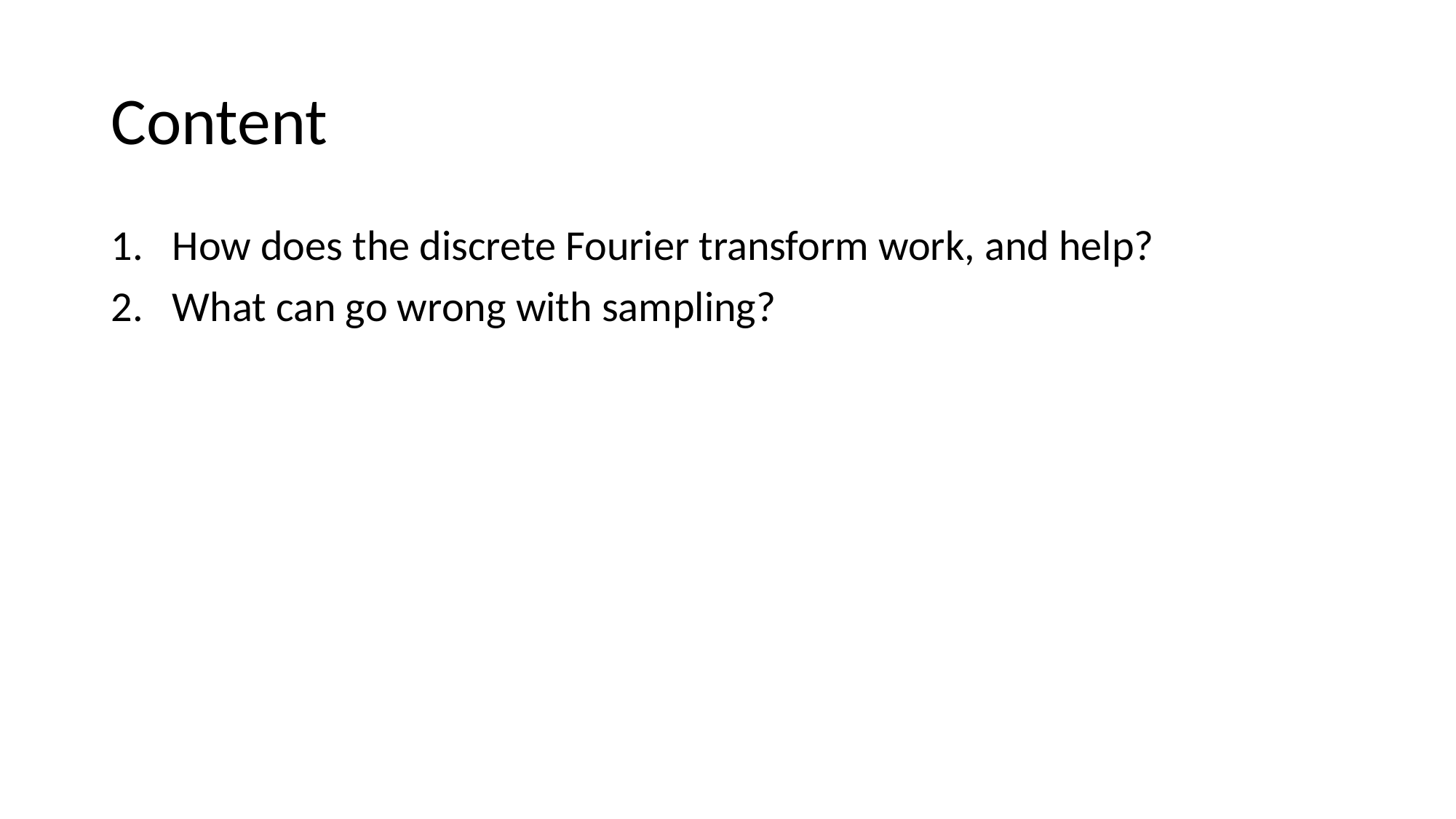

# Content
How does the discrete Fourier transform work, and help?
What can go wrong with sampling?